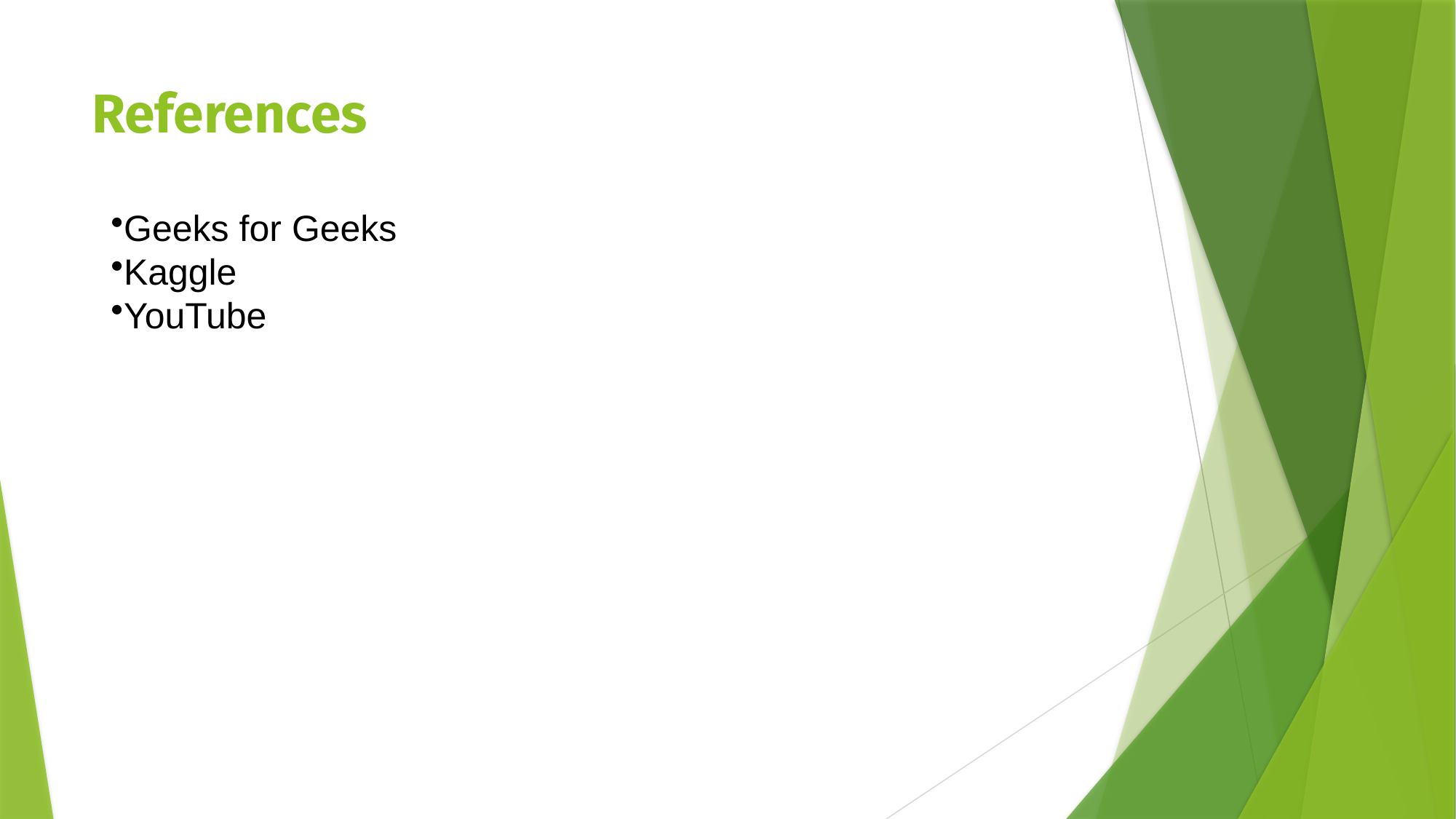

# References

Geeks for Geeks
Kaggle
YouTube